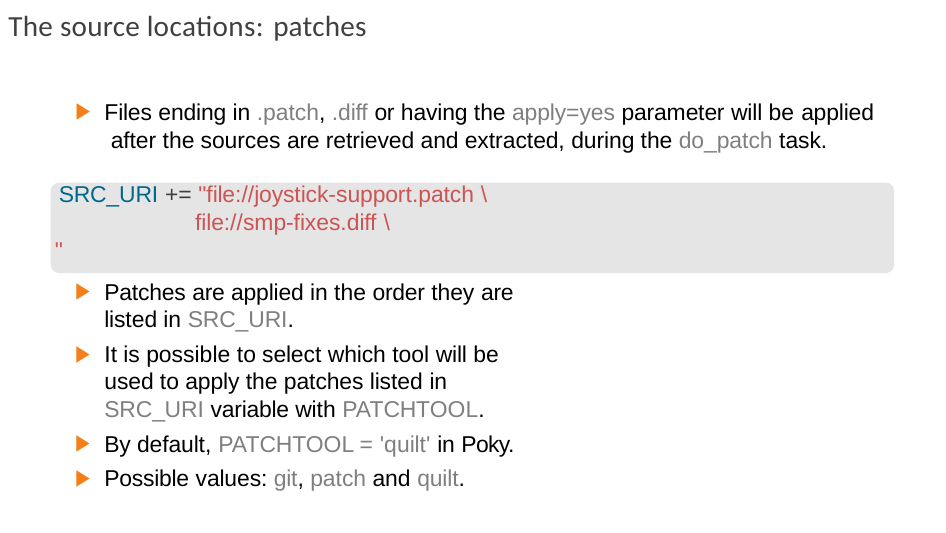

# The source locations: patches
Files ending in .patch, .diff or having the apply=yes parameter will be applied  after the sources are retrieved and extracted, during the do_patch task.

SRC_URI += "file://joystick-support.patch \  file://smp-fixes.diff \
"

Patches are applied in the order they are listed in SRC_URI.
It is possible to select which tool will be used to apply the patches listed in
SRC_URI variable with PATCHTOOL.
By default, PATCHTOOL = 'quilt' in Poky.
Possible values: git, patch and quilt.

87/300
Remake by Mao Huynh